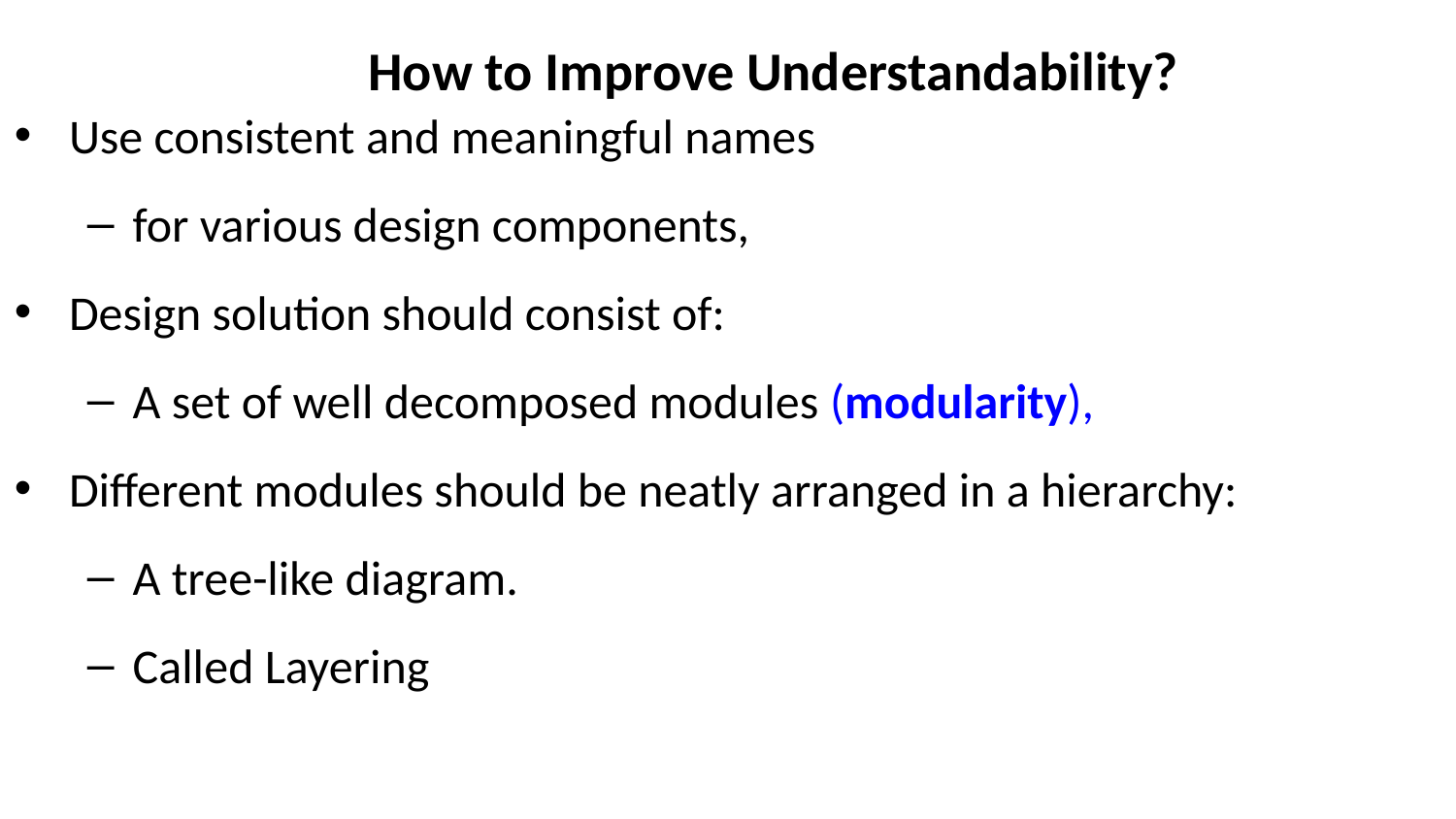

# How to Improve Understandability?
Use consistent and meaningful names
for various design components,
Design solution should consist of:
A set of well decomposed modules (modularity),
Different modules should be neatly arranged in a hierarchy:
A tree-like diagram.
Called Layering